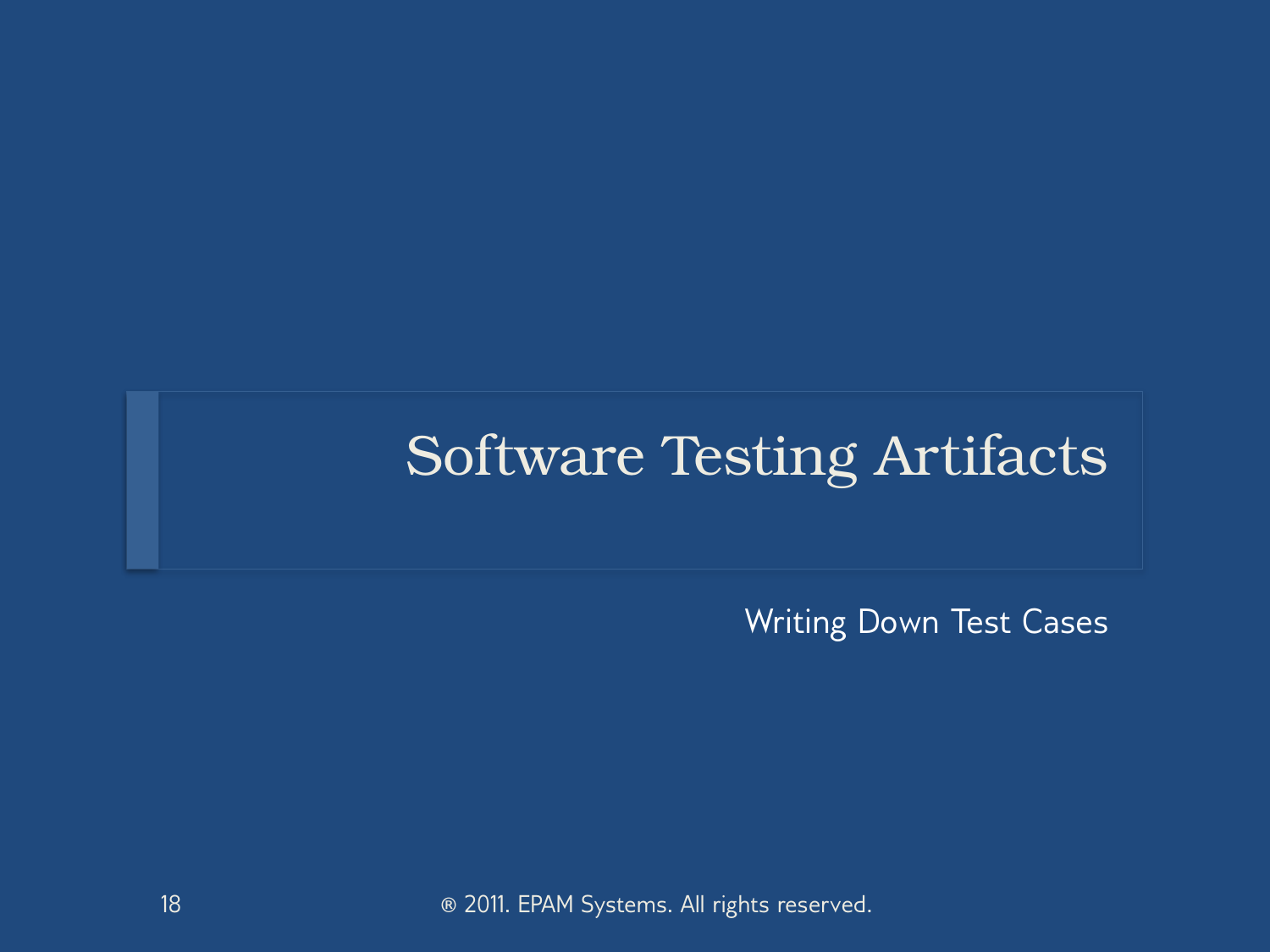

# Software Testing Artifacts
Writing Down Test Cases
18
® 2011. EPAM Systems. All rights reserved.